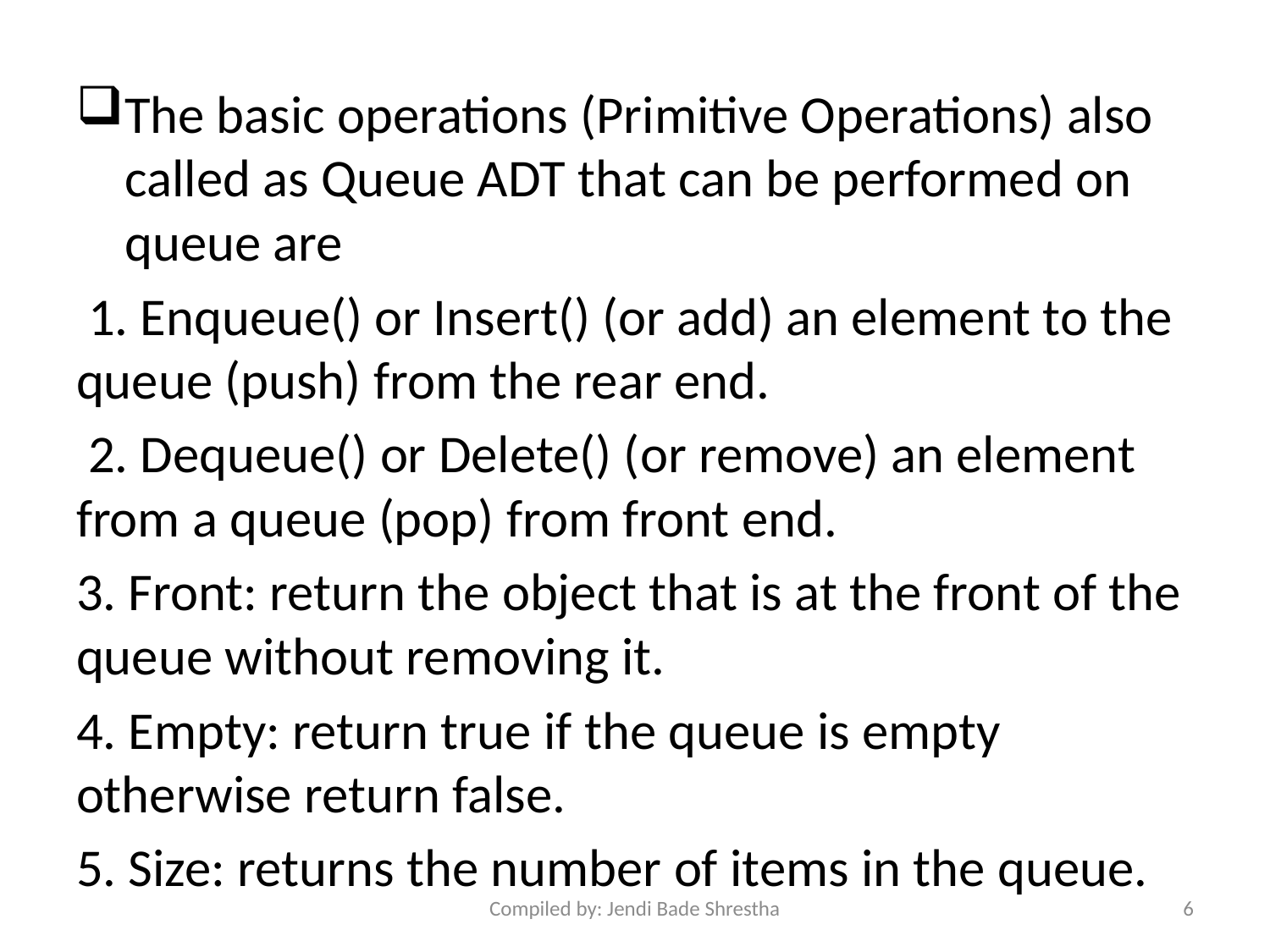

#
The basic operations (Primitive Operations) also called as Queue ADT that can be performed on queue are
 1. Enqueue() or Insert() (or add) an element to the queue (push) from the rear end.
 2. Dequeue() or Delete() (or remove) an element from a queue (pop) from front end.
3. Front: return the object that is at the front of the queue without removing it.
4. Empty: return true if the queue is empty otherwise return false.
5. Size: returns the number of items in the queue.
Compiled by: Jendi Bade Shrestha
6